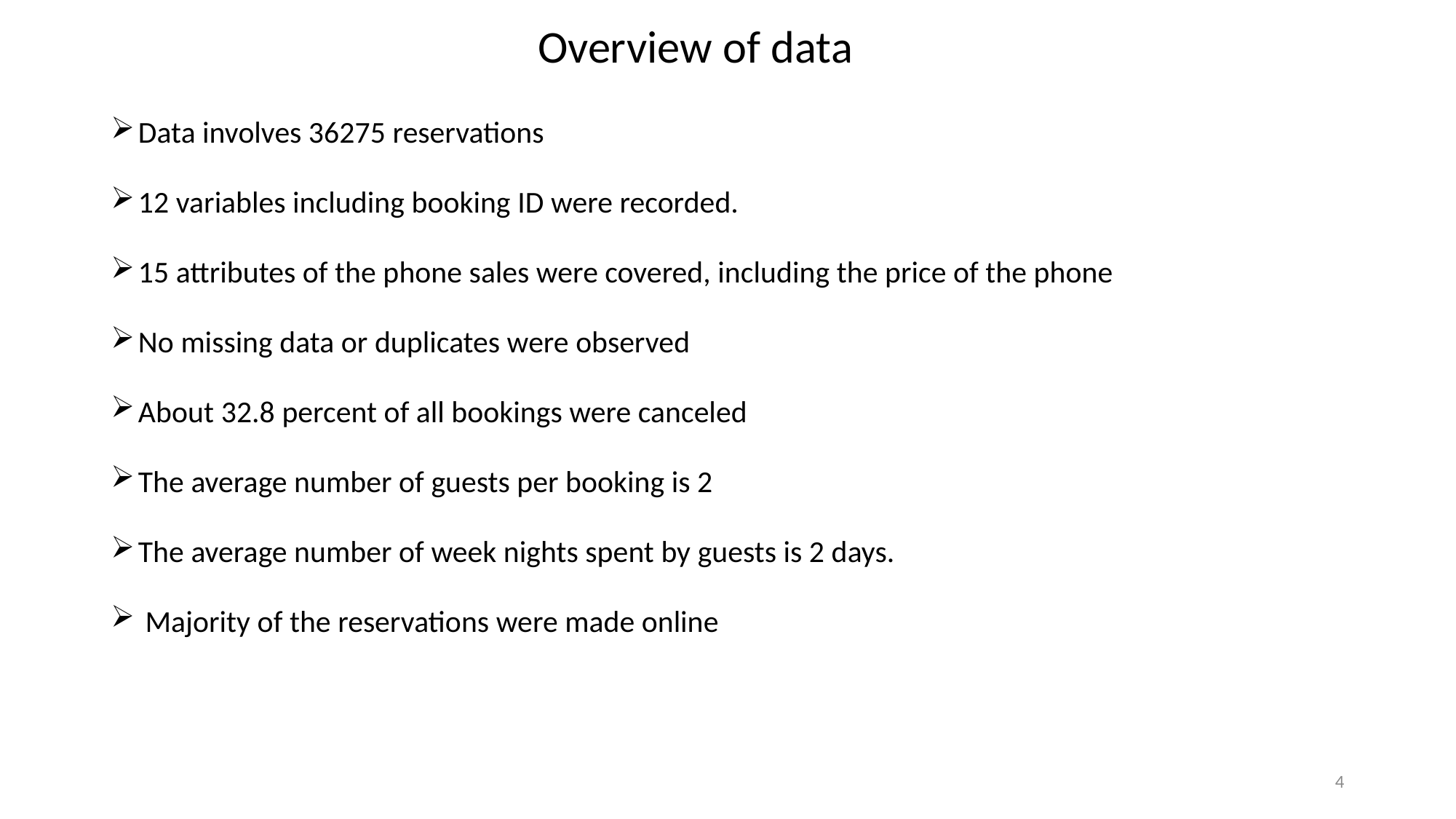

# Overview of data
Data involves 36275 reservations
12 variables including booking ID were recorded.
15 attributes of the phone sales were covered, including the price of the phone
No missing data or duplicates were observed
About 32.8 percent of all bookings were canceled
The average number of guests per booking is 2
The average number of week nights spent by guests is 2 days.
 Majority of the reservations were made online

4